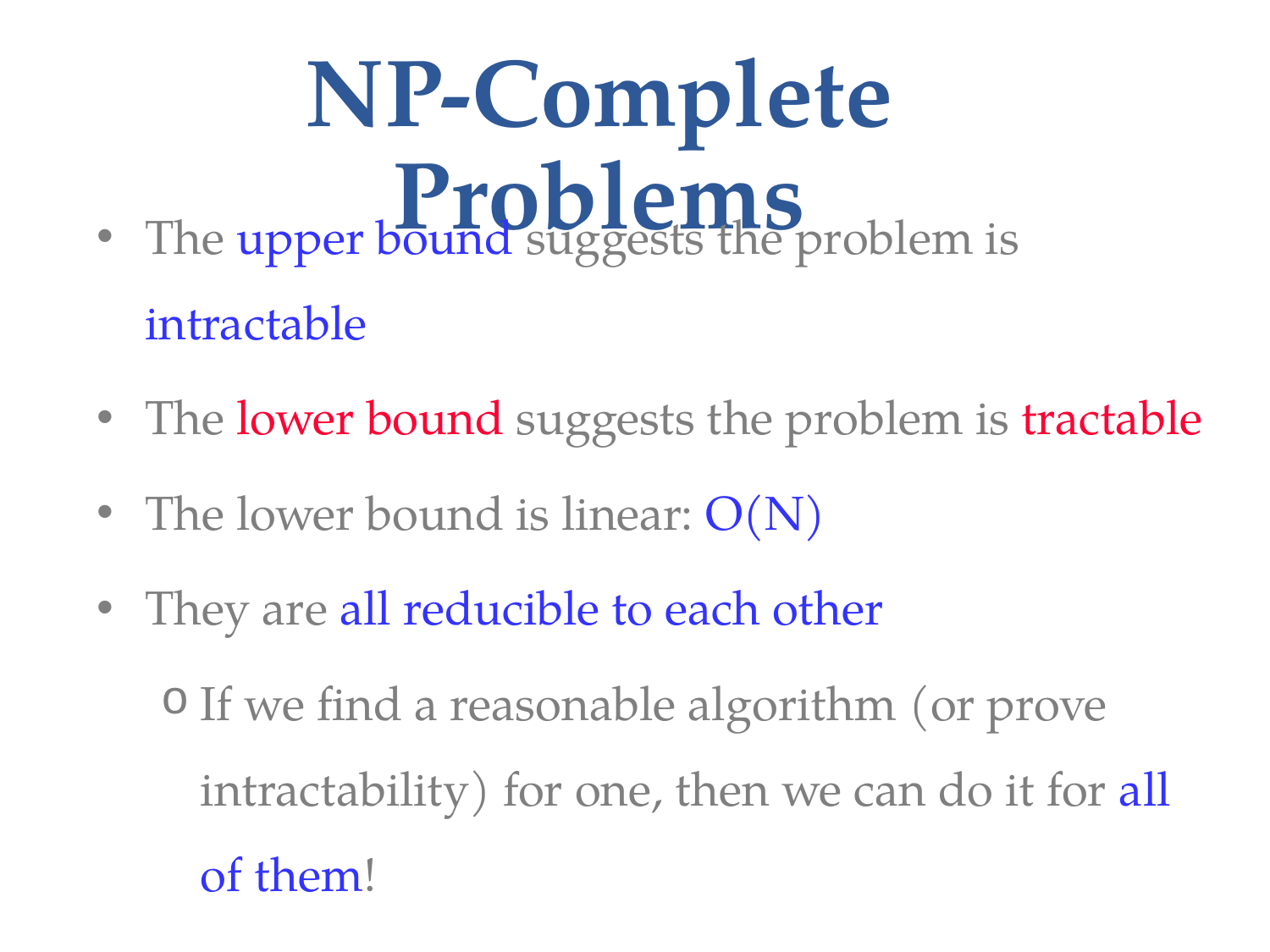

# NP-Complete Problems
The upper bound suggests the problem is intractable
The lower bound suggests the problem is tractable
The lower bound is linear: O(N)
They are all reducible to each other
If we find a reasonable algorithm (or prove intractability) for one, then we can do it for all of them!